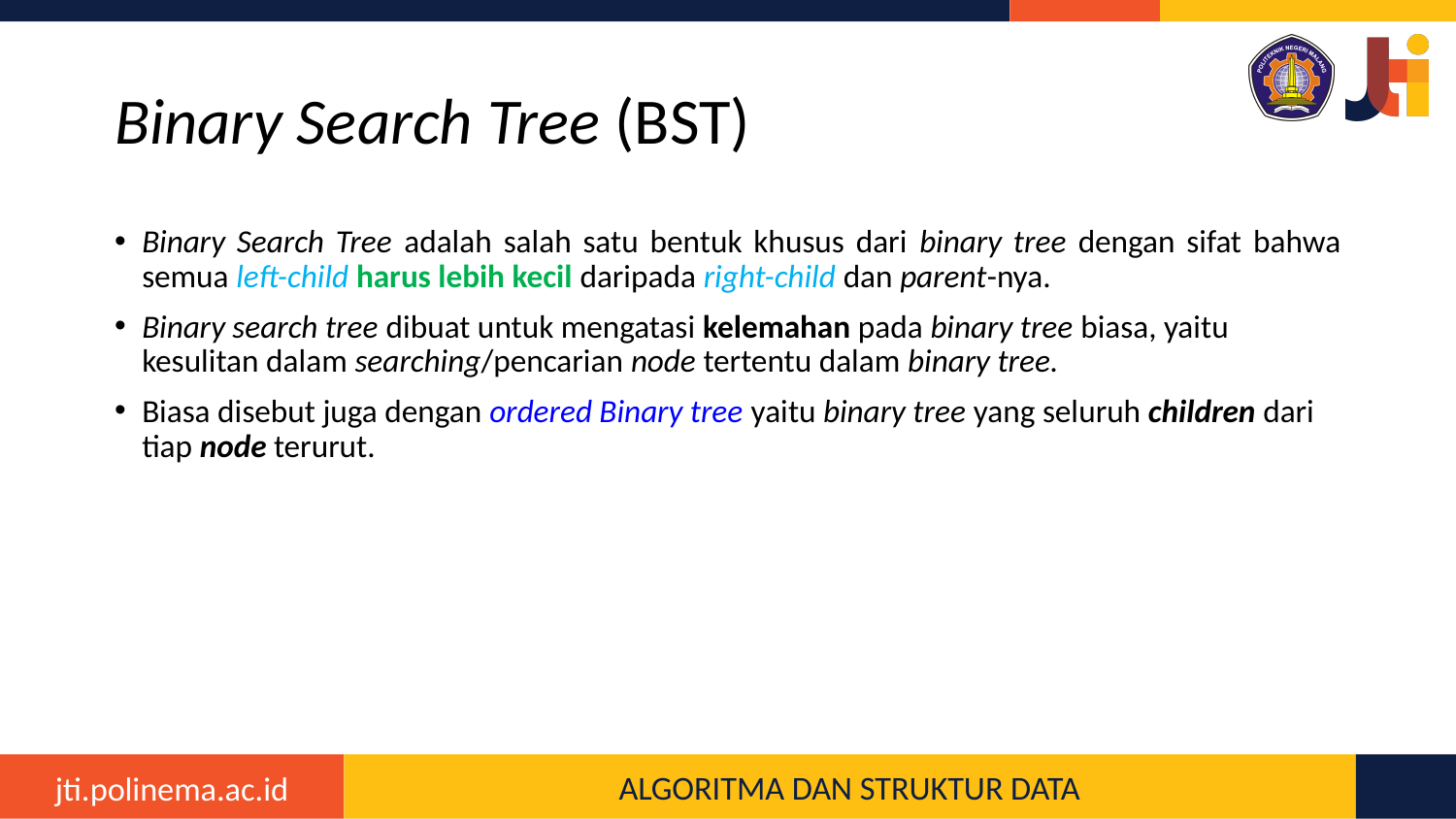

# Binary Search Tree (BST)
Binary Search Tree adalah salah satu bentuk khusus dari binary tree dengan sifat bahwa semua left-child harus lebih kecil daripada right-child dan parent-nya.
Binary search tree dibuat untuk mengatasi kelemahan pada binary tree biasa, yaitu kesulitan dalam searching/pencarian node tertentu dalam binary tree.
Biasa disebut juga dengan ordered Binary tree yaitu binary tree yang seluruh children dari tiap node terurut.